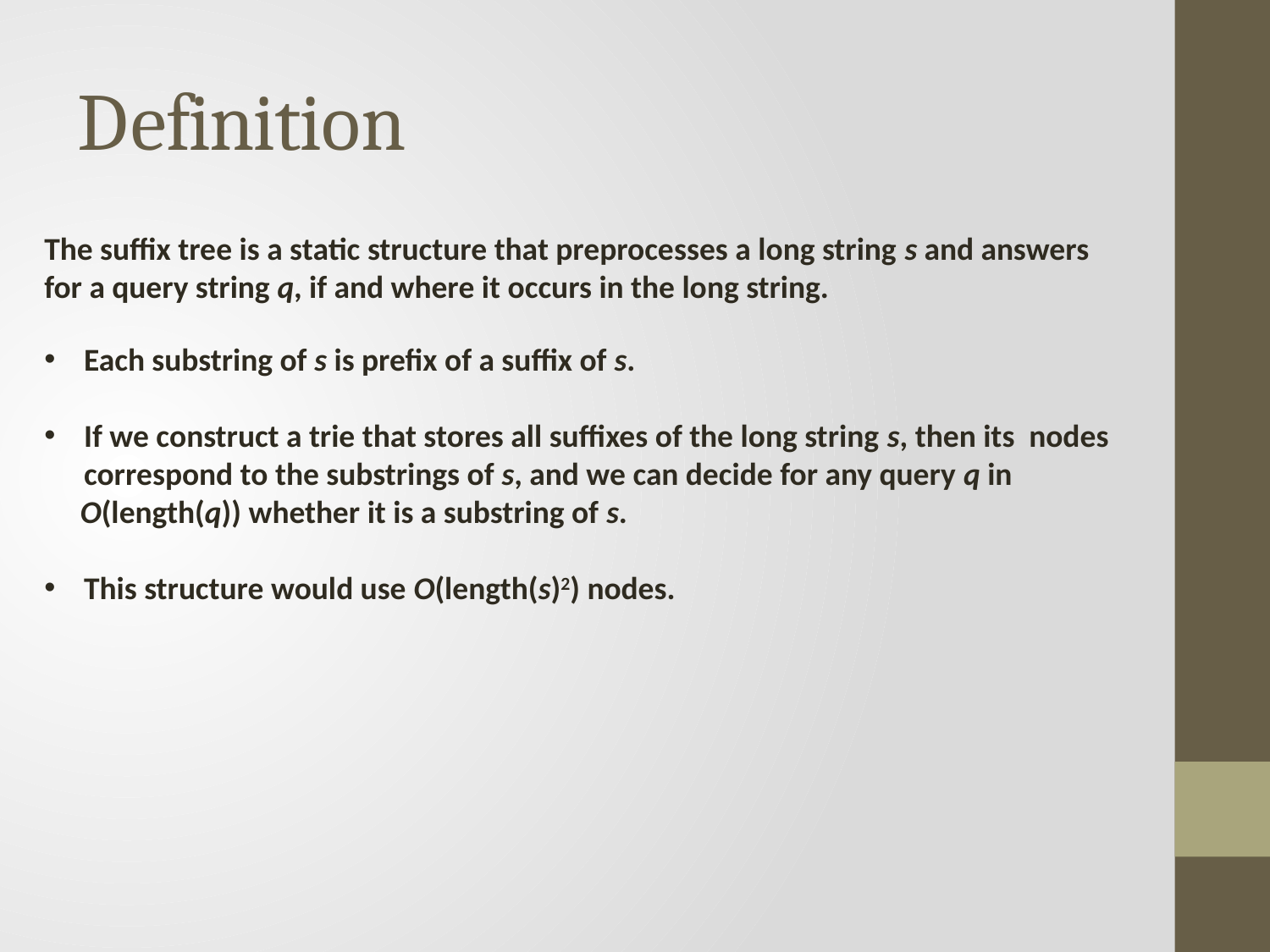

# Definition
The suffix tree is a static structure that preprocesses a long string s and answers
for a query string q, if and where it occurs in the long string.
Each substring of s is prefix of a suffix of s.
If we construct a trie that stores all suffixes of the long string s, then its  nodes correspond to the substrings of s, and we can decide for any query q in
     O(length(q)) whether it is a substring of s.
This structure would use O(length(s)2) nodes.